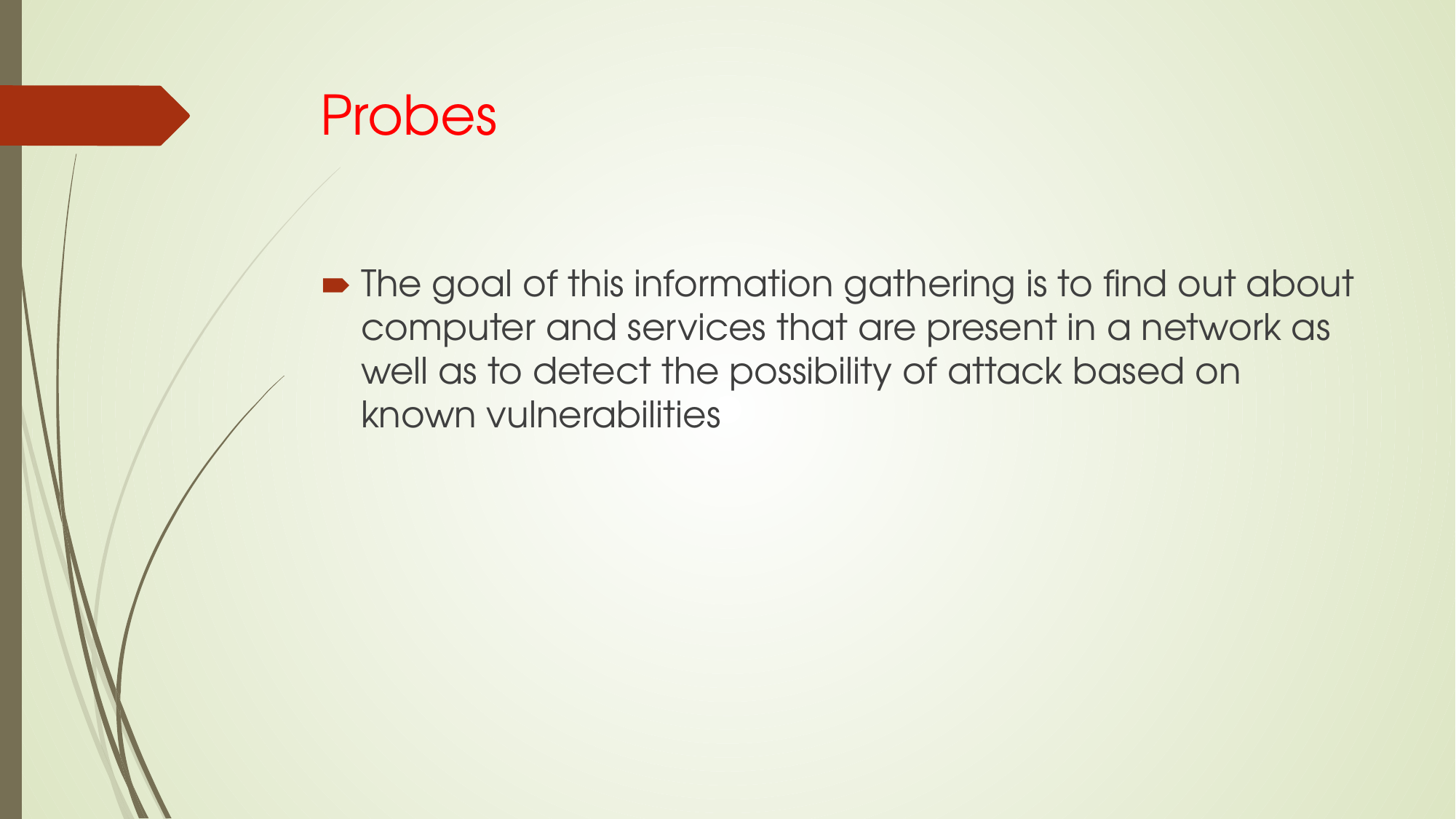

# Probes
The goal of this information gathering is to find out about computer and services that are present in a network as well as to detect the possibility of attack based on known vulnerabilities